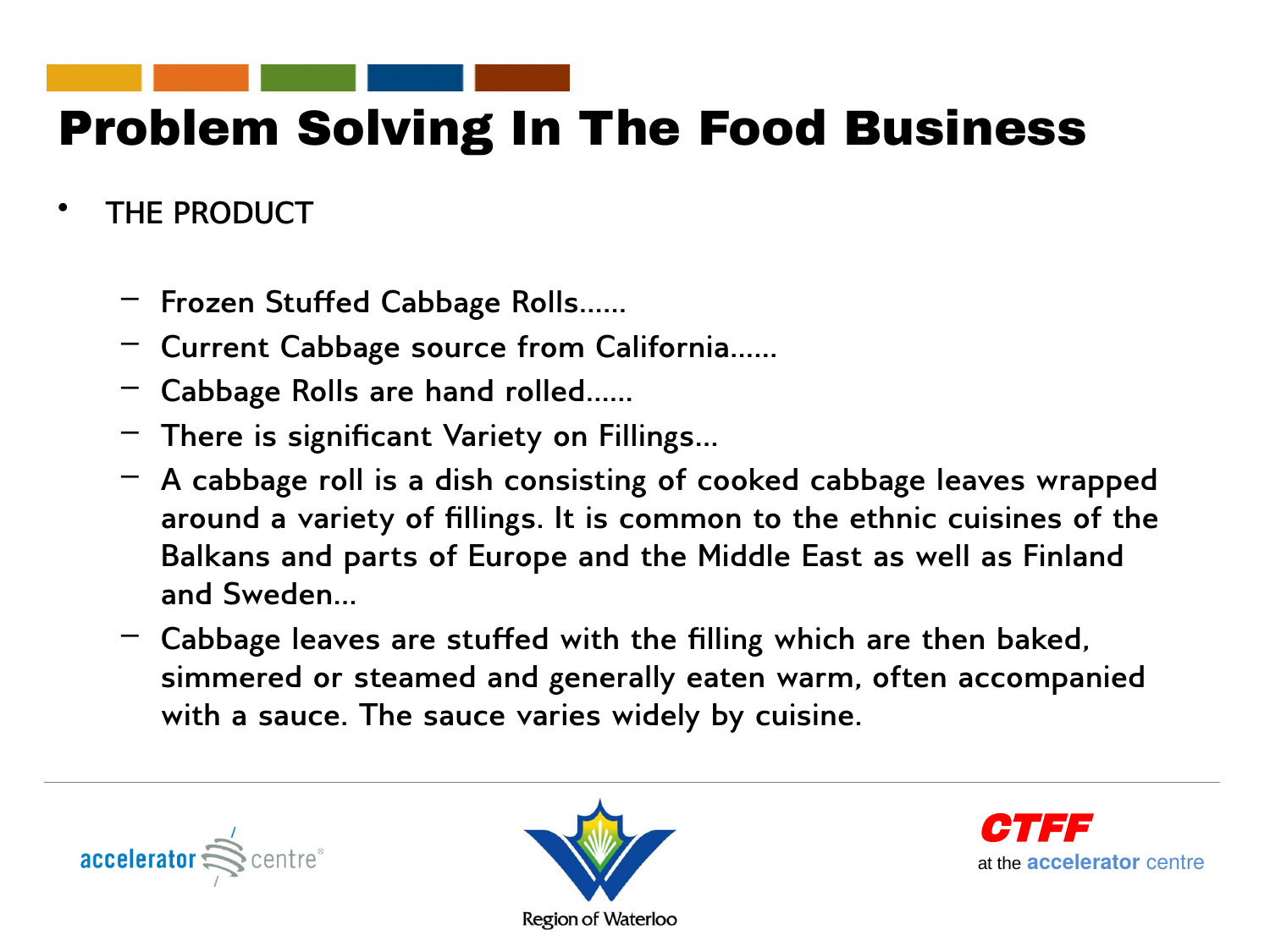

# Problem Solving In The Food Business
THE PRODUCT

Frozen Stuffed Cabbage Rolls……
Current Cabbage source from California……
Cabbage Rolls are hand rolled……
There is significant Variety on Fillings…
A cabbage roll is a dish consisting of cooked cabbage leaves wrapped around a variety of fillings. It is common to the ethnic cuisines of the Balkans and parts of Europe and the Middle East as well as Finland and Sweden…
Cabbage leaves are stuffed with the filling which are then baked, simmered or steamed and generally eaten warm, often accompanied with a sauce. The sauce varies widely by cuisine.